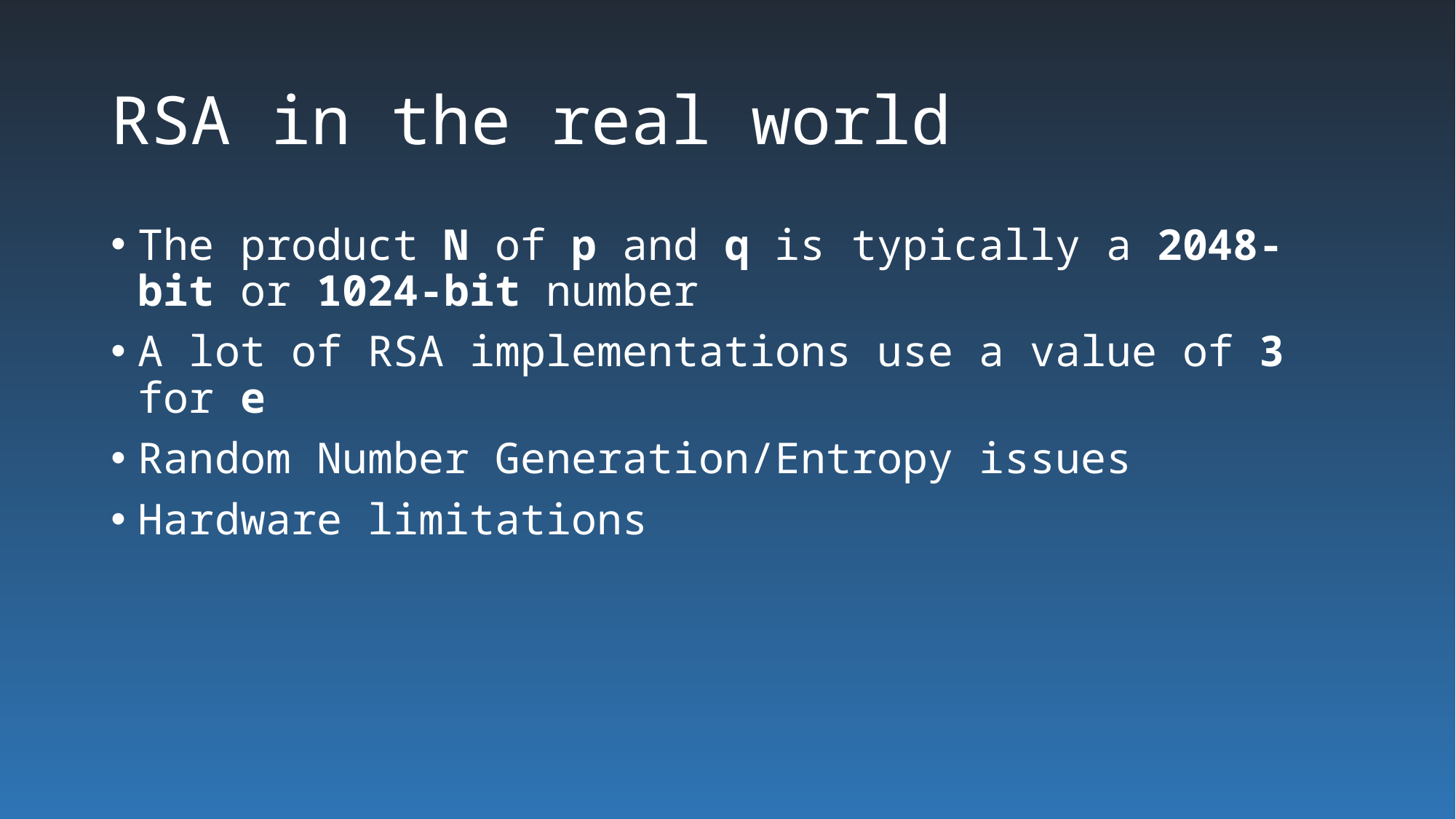

# RSA in the real world
The product N of p and q is typically a 2048-bit or 1024-bit number
A lot of RSA implementations use a value of 3 for e
Random Number Generation/Entropy issues
Hardware limitations